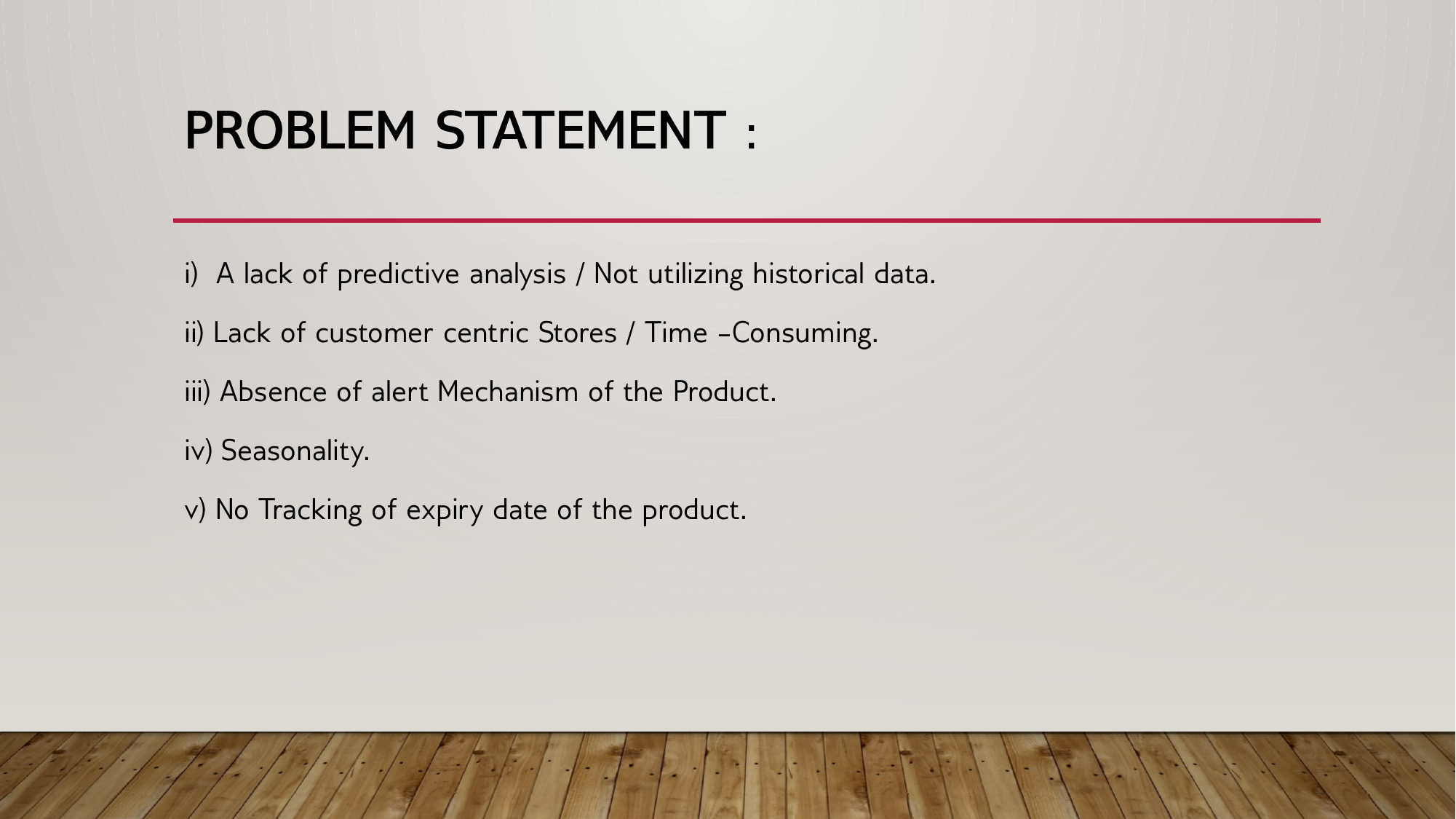

# Problem Statement :
i)  A lack of predictive analysis / Not utilizing historical data.
ii) Lack of customer centric Stores / Time –Consuming.
iii) Absence of alert Mechanism of the Product.
iv) Seasonality.
v) No Tracking of expiry date of the product.